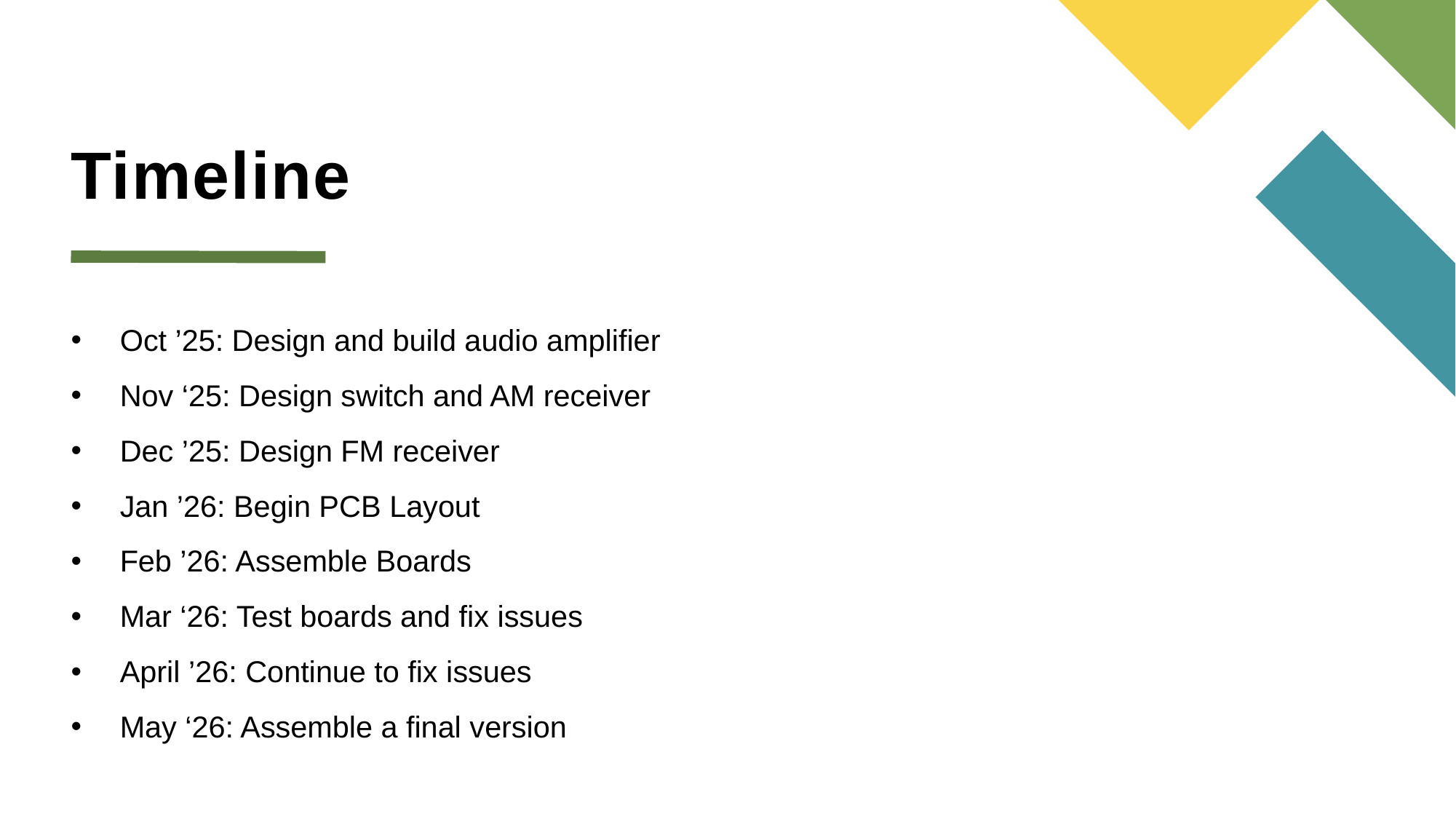

# Timeline
Oct ’25: Design and build audio amplifier
Nov ‘25: Design switch and AM receiver
Dec ’25: Design FM receiver
Jan ’26: Begin PCB Layout
Feb ’26: Assemble Boards
Mar ‘26: Test boards and fix issues
April ’26: Continue to fix issues
May ‘26: Assemble a final version